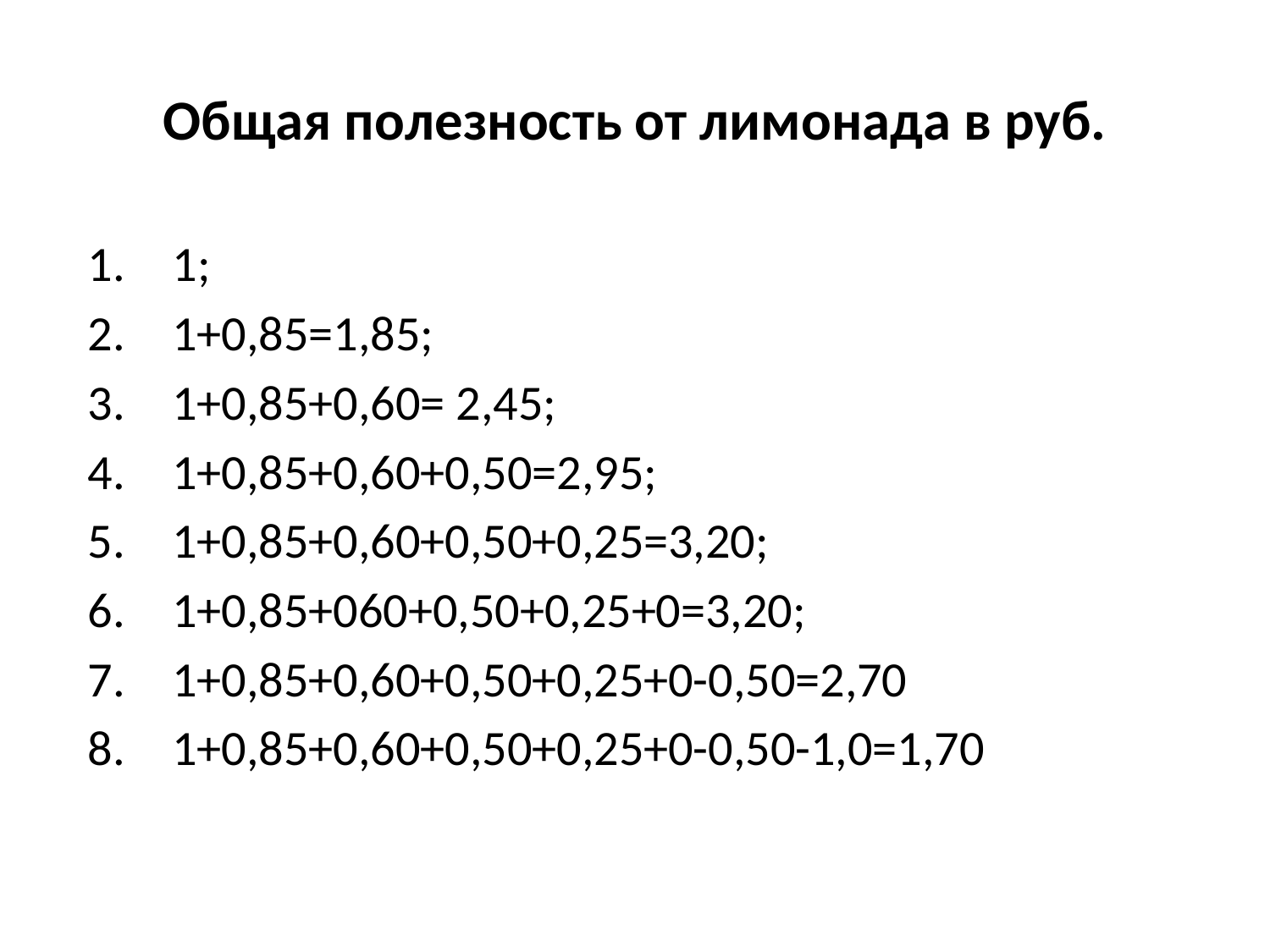

# Общая полезность от лимонада в руб.
1;
1+0,85=1,85;
1+0,85+0,60= 2,45;
1+0,85+0,60+0,50=2,95;
1+0,85+0,60+0,50+0,25=3,20;
1+0,85+060+0,50+0,25+0=3,20;
1+0,85+0,60+0,50+0,25+0-0,50=2,70
1+0,85+0,60+0,50+0,25+0-0,50-1,0=1,70